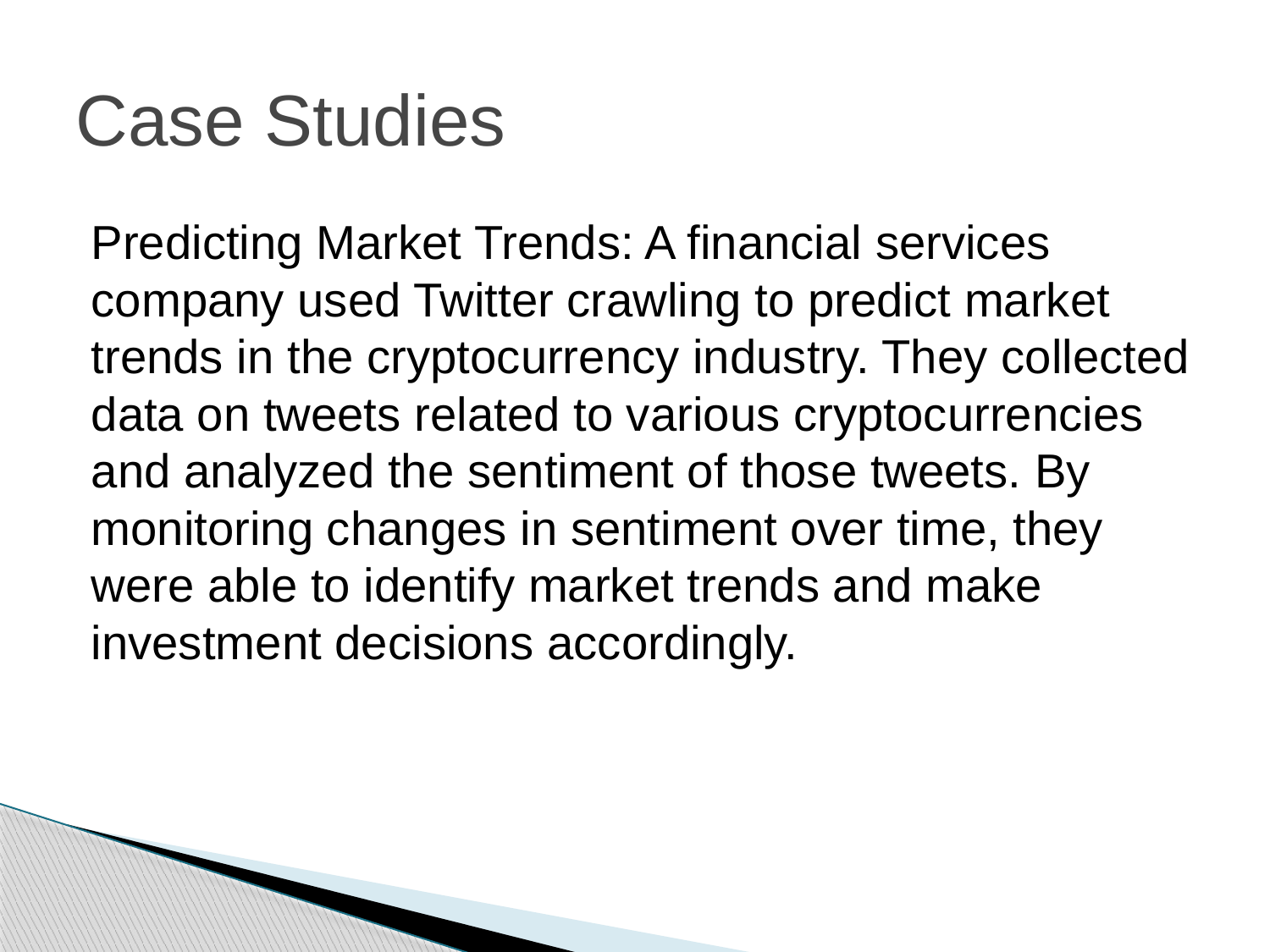

# Case Studies
Predicting Market Trends: A financial services company used Twitter crawling to predict market trends in the cryptocurrency industry. They collected data on tweets related to various cryptocurrencies and analyzed the sentiment of those tweets. By monitoring changes in sentiment over time, they were able to identify market trends and make investment decisions accordingly.